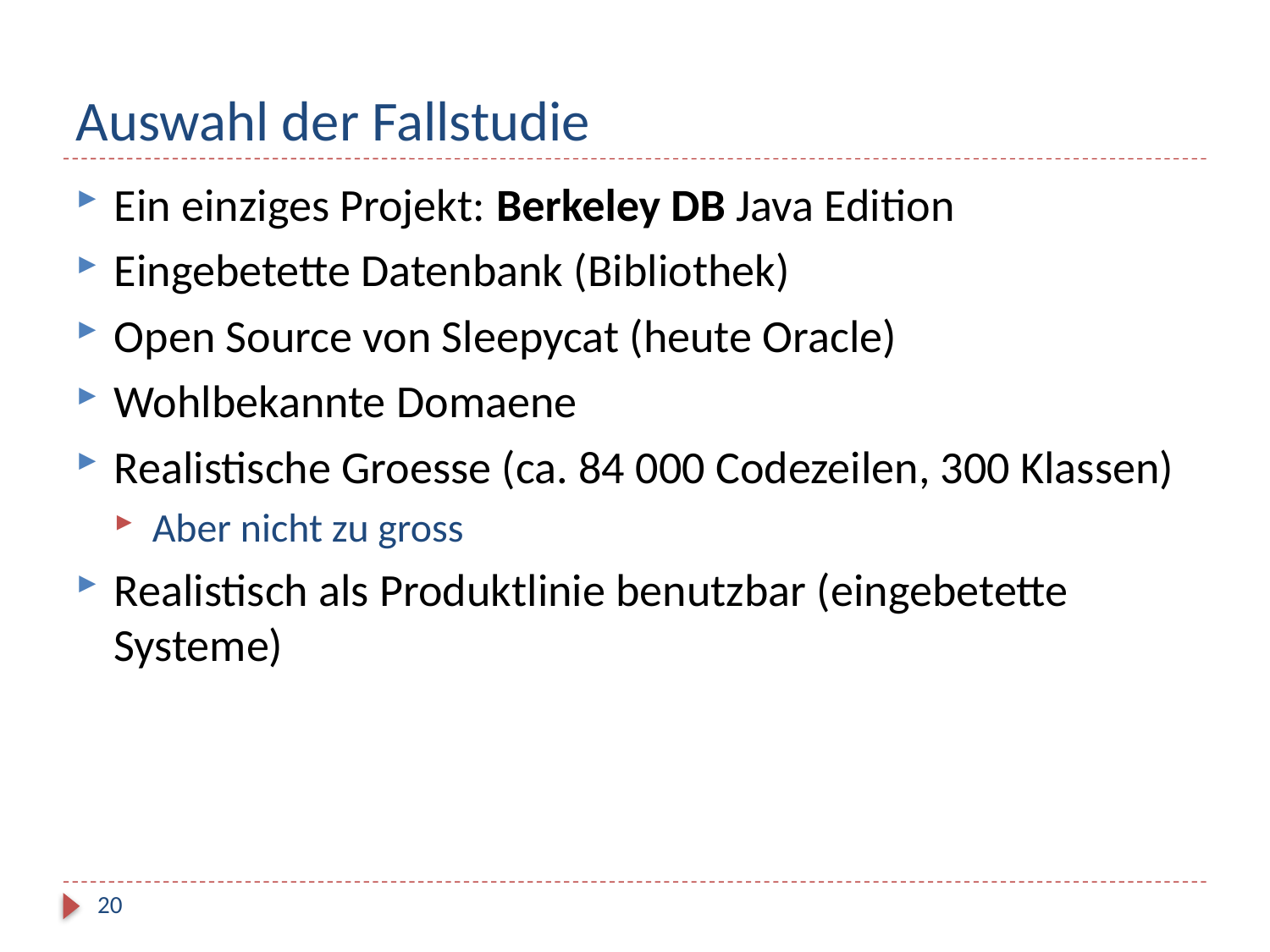

# Auswahl der Fallstudie
Ein einziges Projekt: Berkeley DB Java Edition
Eingebetette Datenbank (Bibliothek)
Open Source von Sleepycat (heute Oracle)
Wohlbekannte Domaene
Realistische Groesse (ca. 84 000 Codezeilen, 300 Klassen)
Aber nicht zu gross
Realistisch als Produktlinie benutzbar (eingebetette Systeme)
20